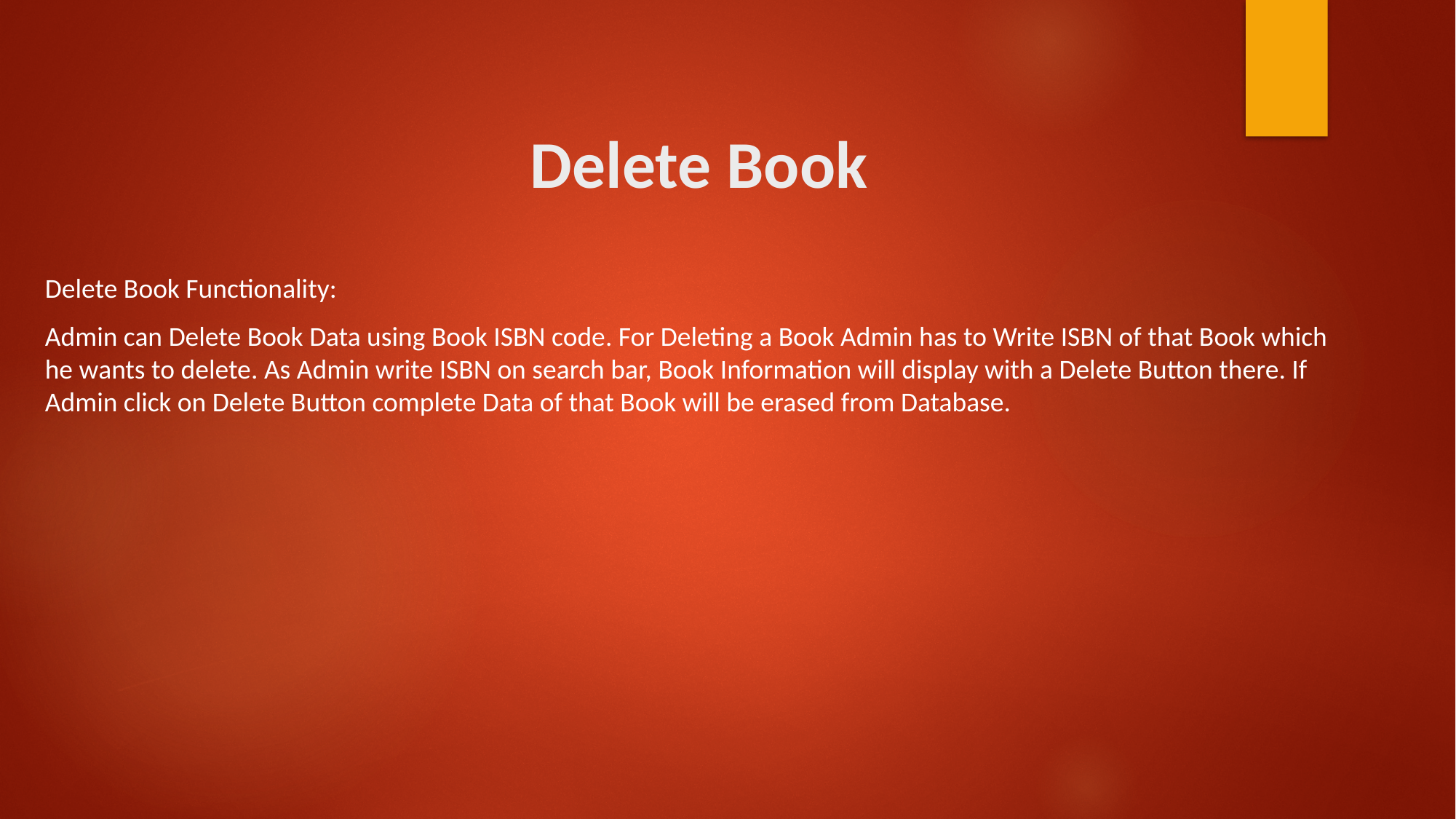

# Delete Book
Delete Book Functionality:
Admin can Delete Book Data using Book ISBN code. For Deleting a Book Admin has to Write ISBN of that Book which he wants to delete. As Admin write ISBN on search bar, Book Information will display with a Delete Button there. If Admin click on Delete Button complete Data of that Book will be erased from Database.